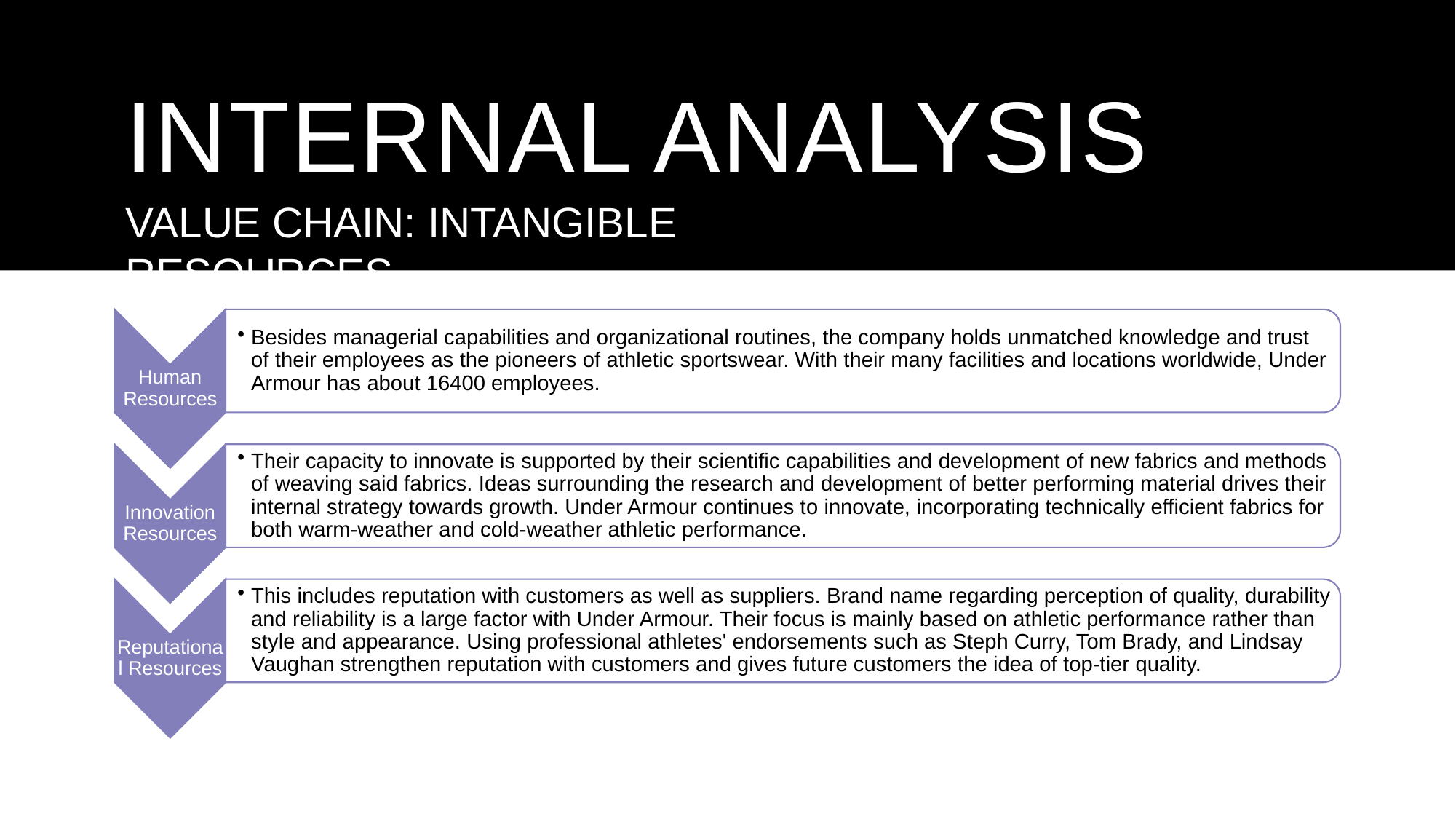

# Internal analysis
VALUE CHAIN: INTANGIBLE RESOURCES
Human Resources
Besides managerial capabilities and organizational routines, the company holds unmatched knowledge and trust of their employees as the pioneers of athletic sportswear. With their many facilities and locations worldwide, Under Armour has about 16400 employees.
Innovation Resources
Their capacity to innovate is supported by their scientific capabilities and development of new fabrics and methods of weaving said fabrics. Ideas surrounding the research and development of better performing material drives their internal strategy towards growth. Under Armour continues to innovate, incorporating technically efficient fabrics for both warm-weather and cold-weather athletic performance.
Reputational Resources
This includes reputation with customers as well as suppliers. Brand name regarding perception of quality, durability and reliability is a large factor with Under Armour. Their focus is mainly based on athletic performance rather than style and appearance. Using professional athletes' endorsements such as Steph Curry, Tom Brady, and Lindsay Vaughan strengthen reputation with customers and gives future customers the idea of top-tier quality.